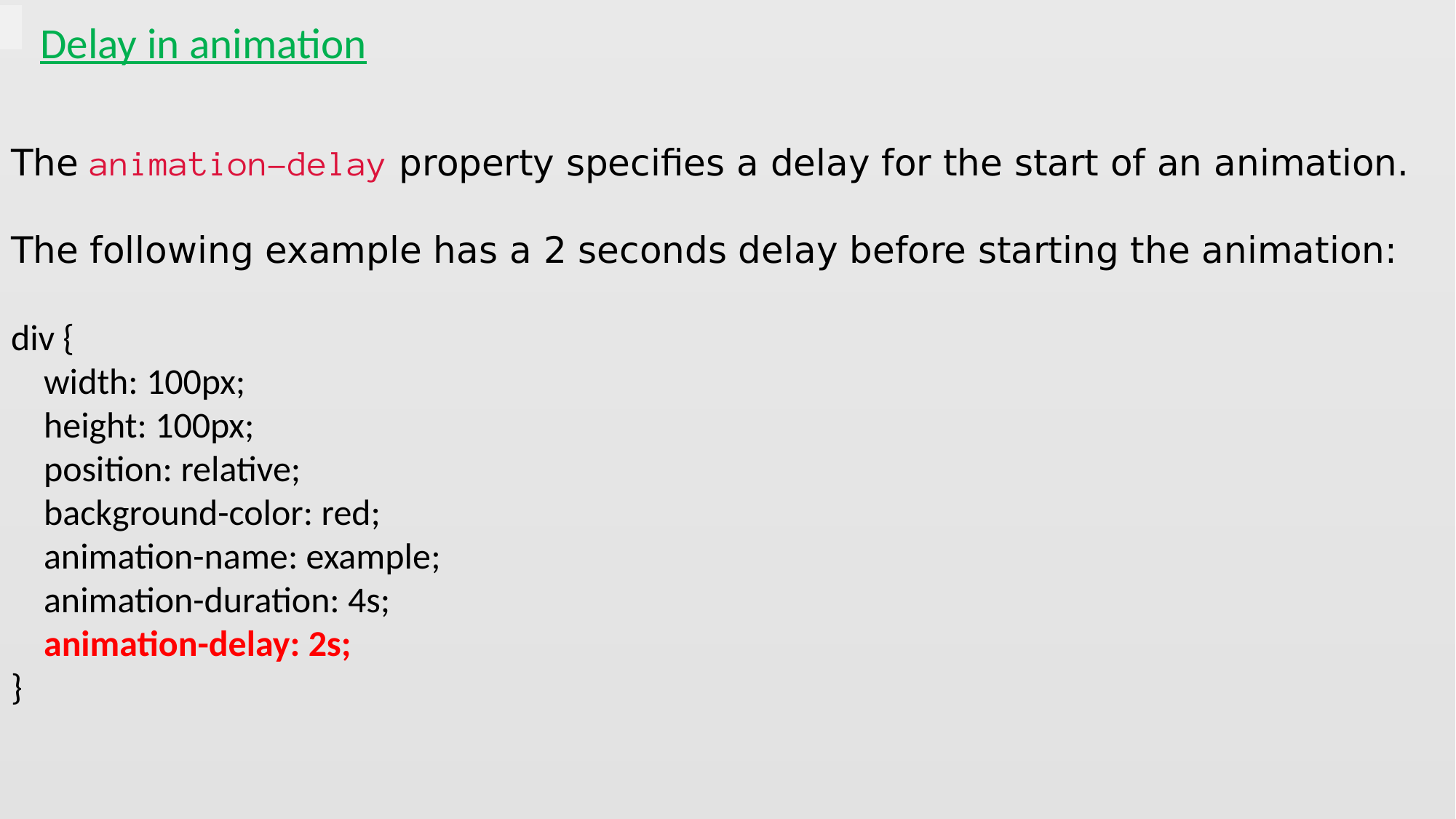

# Delay in animation

The animation-delay property specifies a delay for the start of an animation.

The following example has a 2 seconds delay before starting the animation:

div {
    width: 100px;
    height: 100px;
    position: relative;
    background-color: red;
    animation-name: example;
    animation-duration: 4s;
    animation-delay: 2s;
}